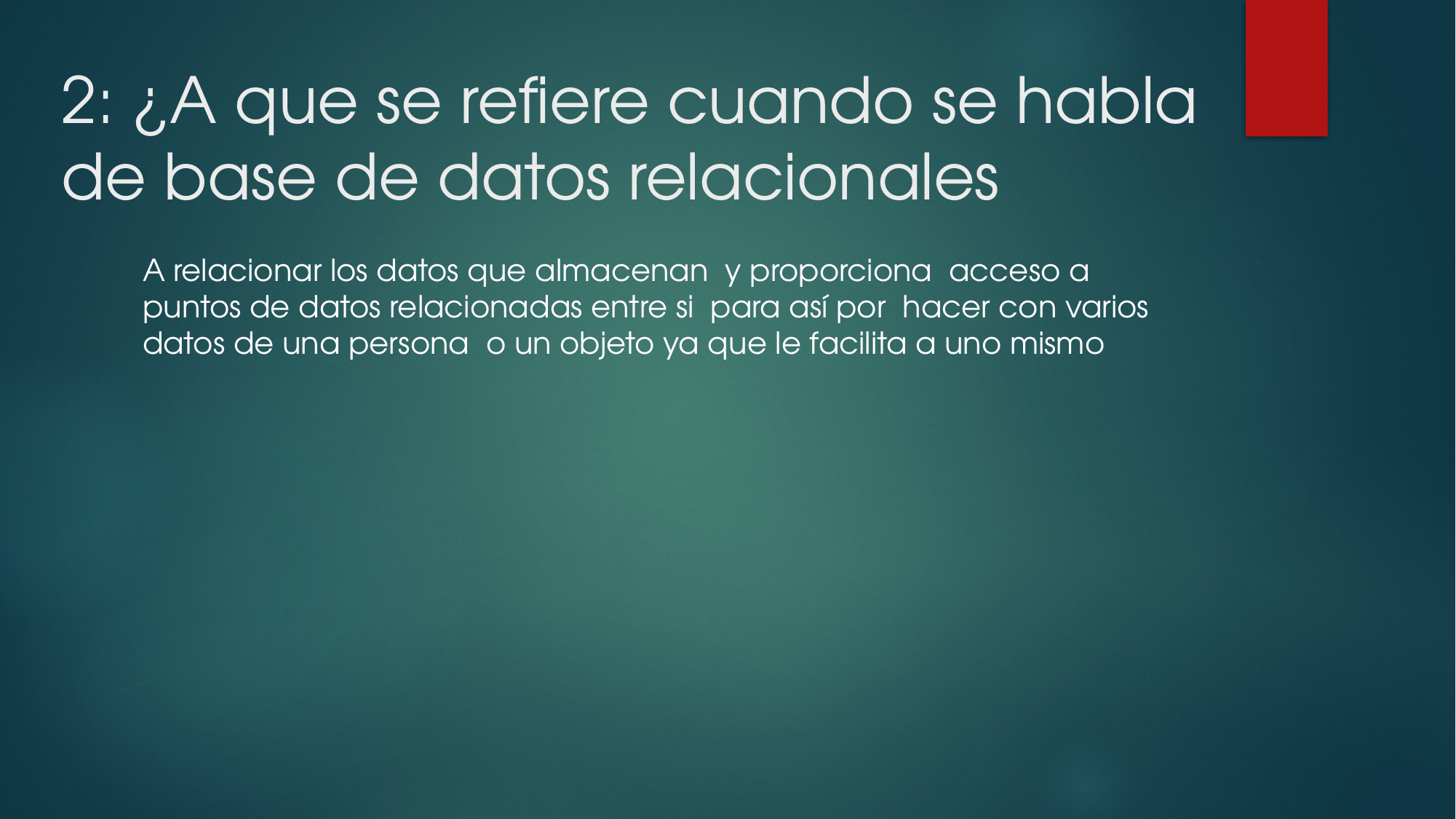

# 2: ¿A que se refiere cuando se habla de base de datos relacionales
A relacionar los datos que almacenan  y proporciona  acceso a puntos de datos relacionadas entre si  para así por  hacer con varios datos de una persona  o un objeto ya que le facilita a uno mismo